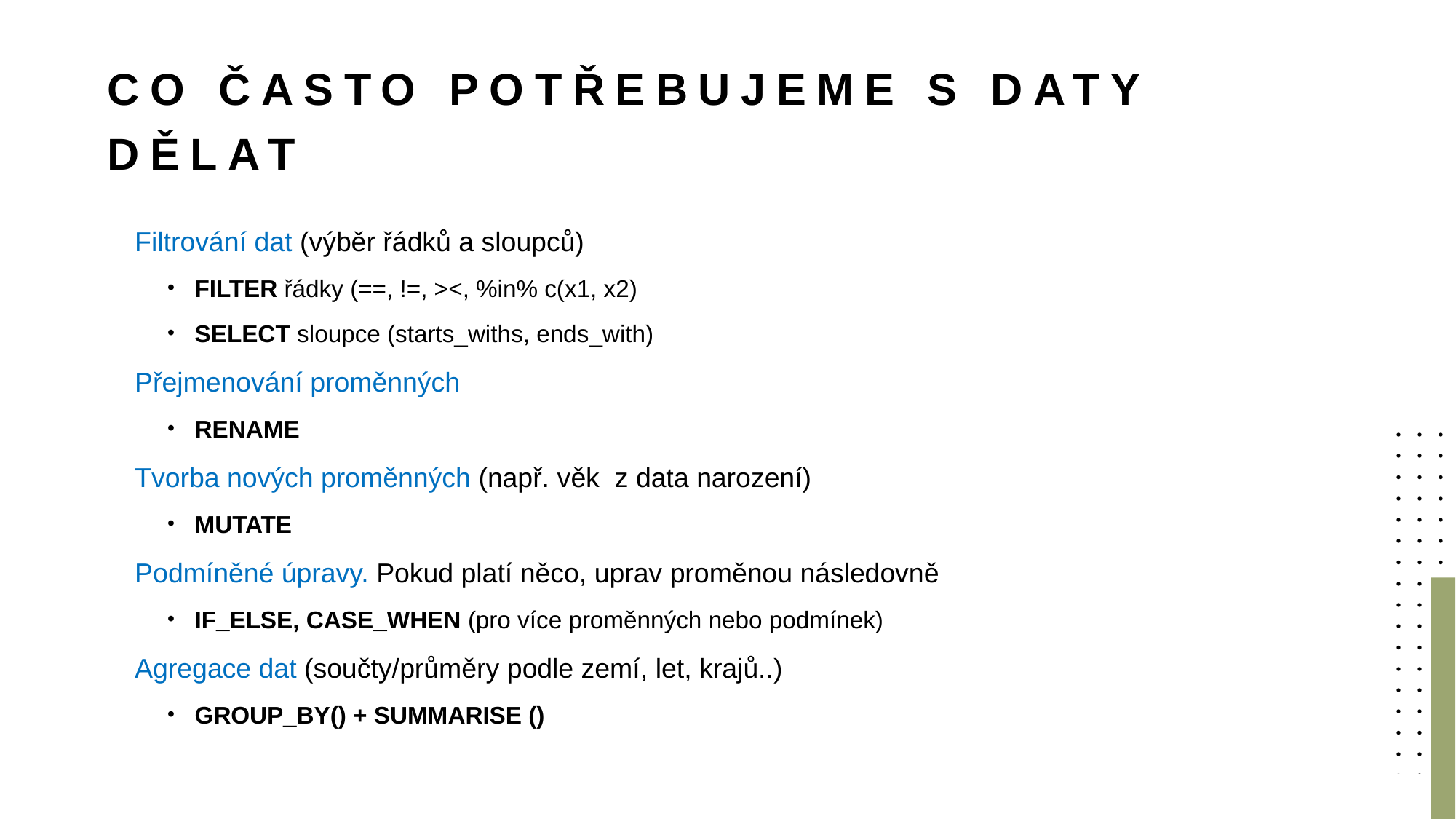

# Co často potřebujeme s daty dělat
Filtrování dat (výběr řádků a sloupců)
FILTER řádky (==, !=, ><, %in% c(x1, x2)
SELECT sloupce (starts_withs, ends_with)
Přejmenování proměnných
RENAME
Tvorba nových proměnných (např. věk  z data narození)
MUTATE
Podmíněné úpravy. Pokud platí něco, uprav proměnou následovně
IF_ELSE, CASE_WHEN (pro více proměnných nebo podmínek)
Agregace dat (součty/průměry podle zemí, let, krajů..)
GROUP_BY() + SUMMARISE ()